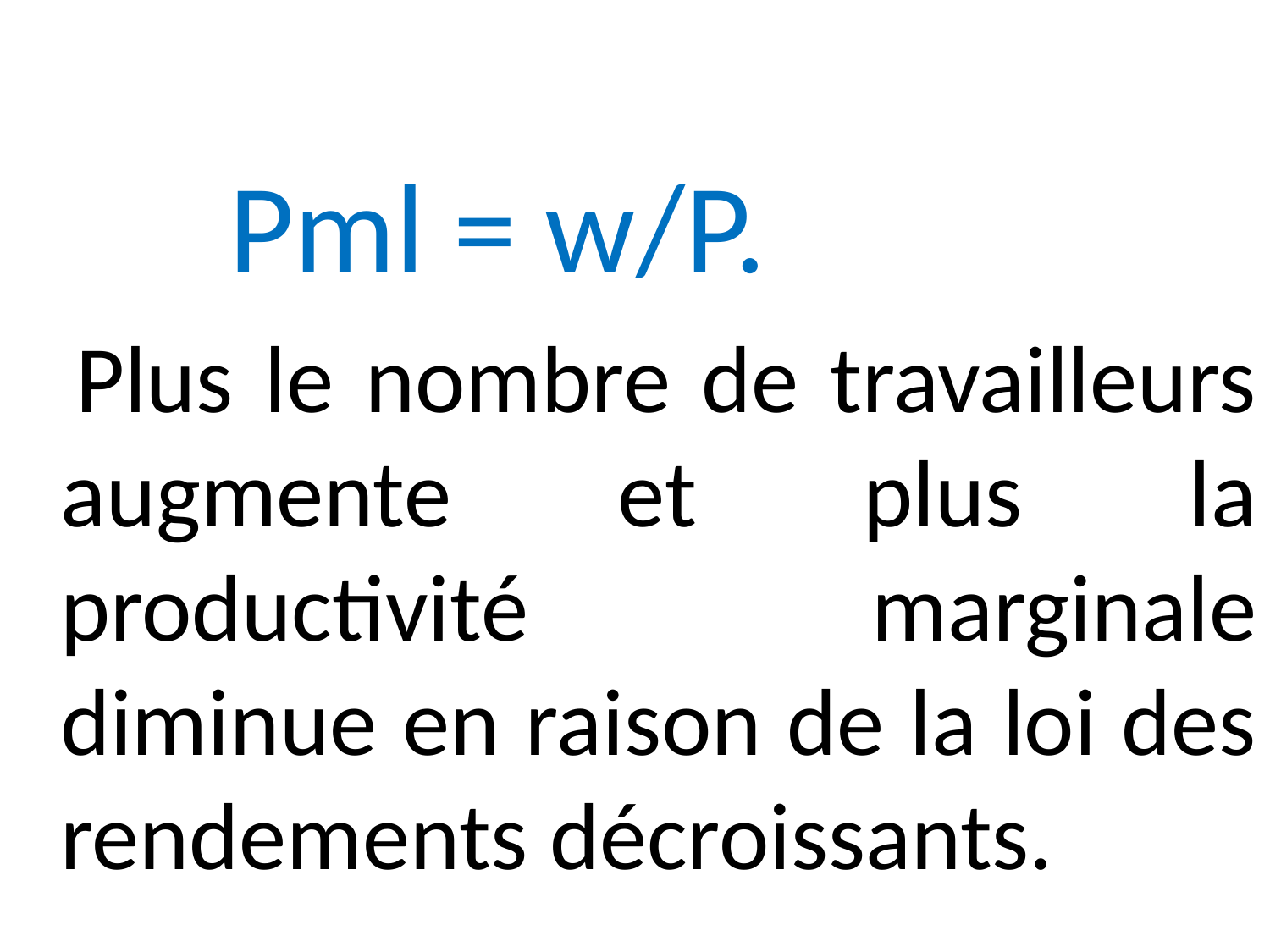

Pml = w/P.
  Plus le nombre de travailleurs augmente et plus la productivité marginale diminue en raison de la loi des rendements décroissants.